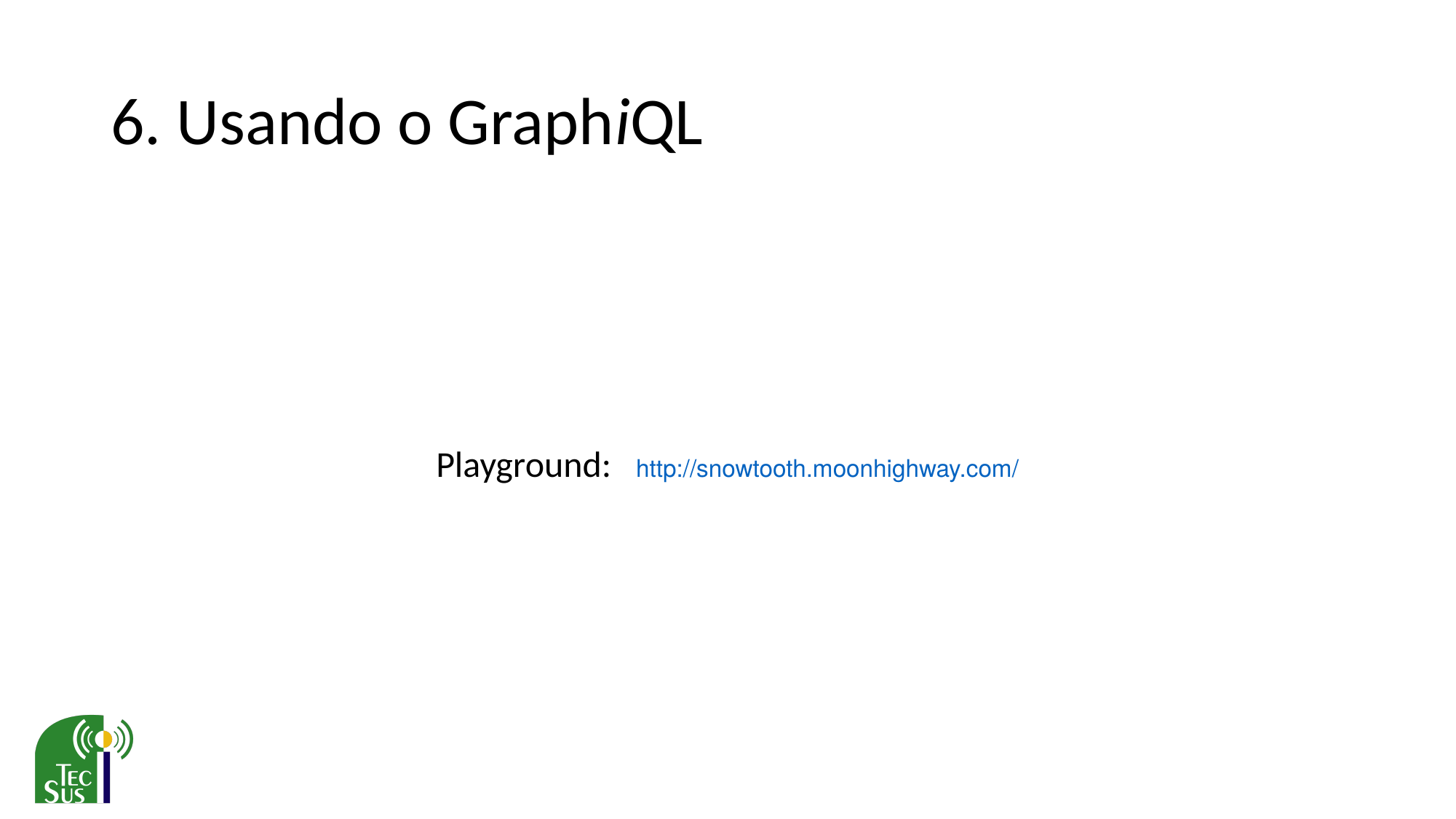

# 6. Usando o GraphiQL

Playground:   http://snowtooth.moonhighway.com/